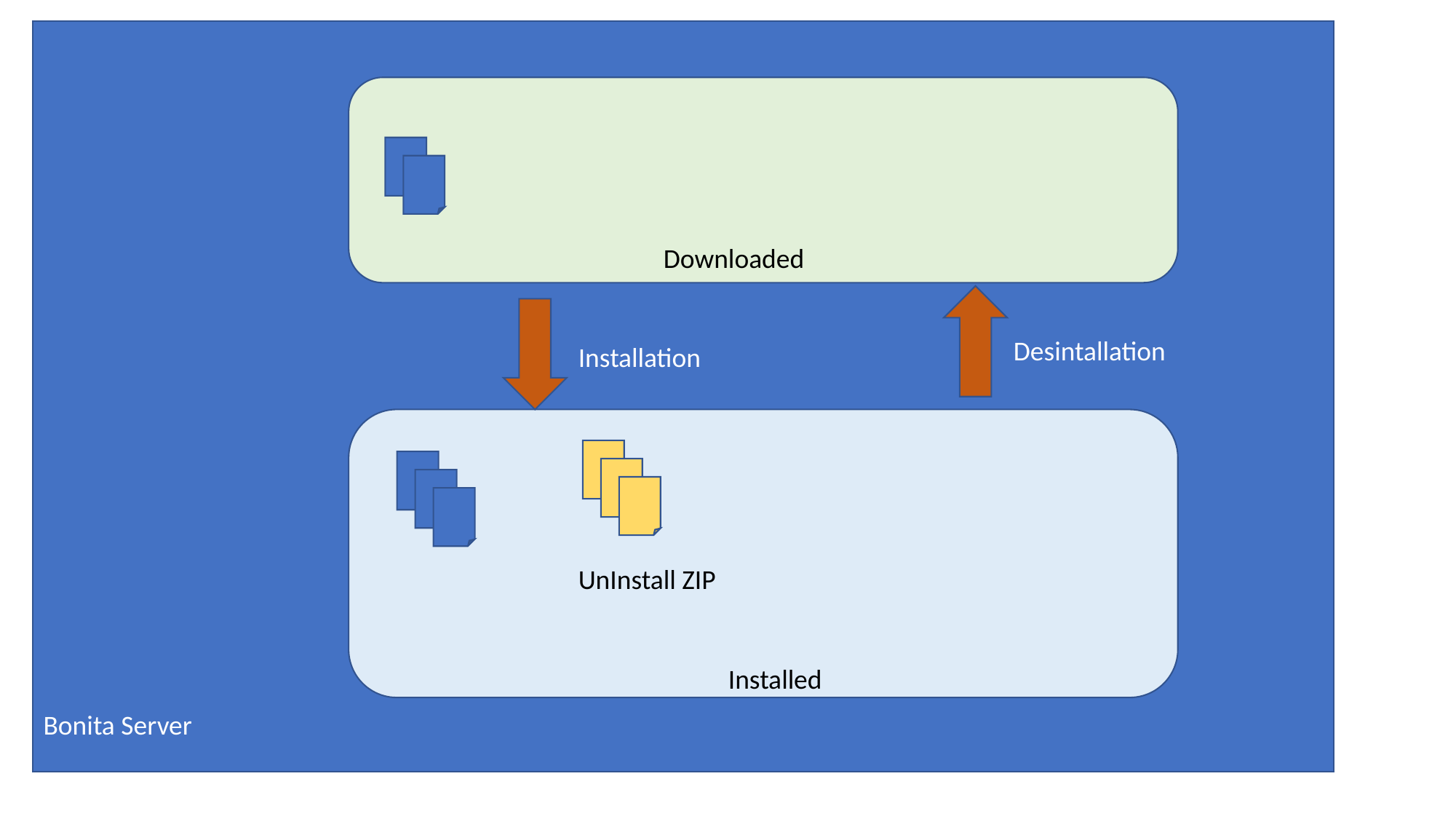

Bonita Server

Downloaded

Desintallation
Installation

UnInstall ZIP
Installed